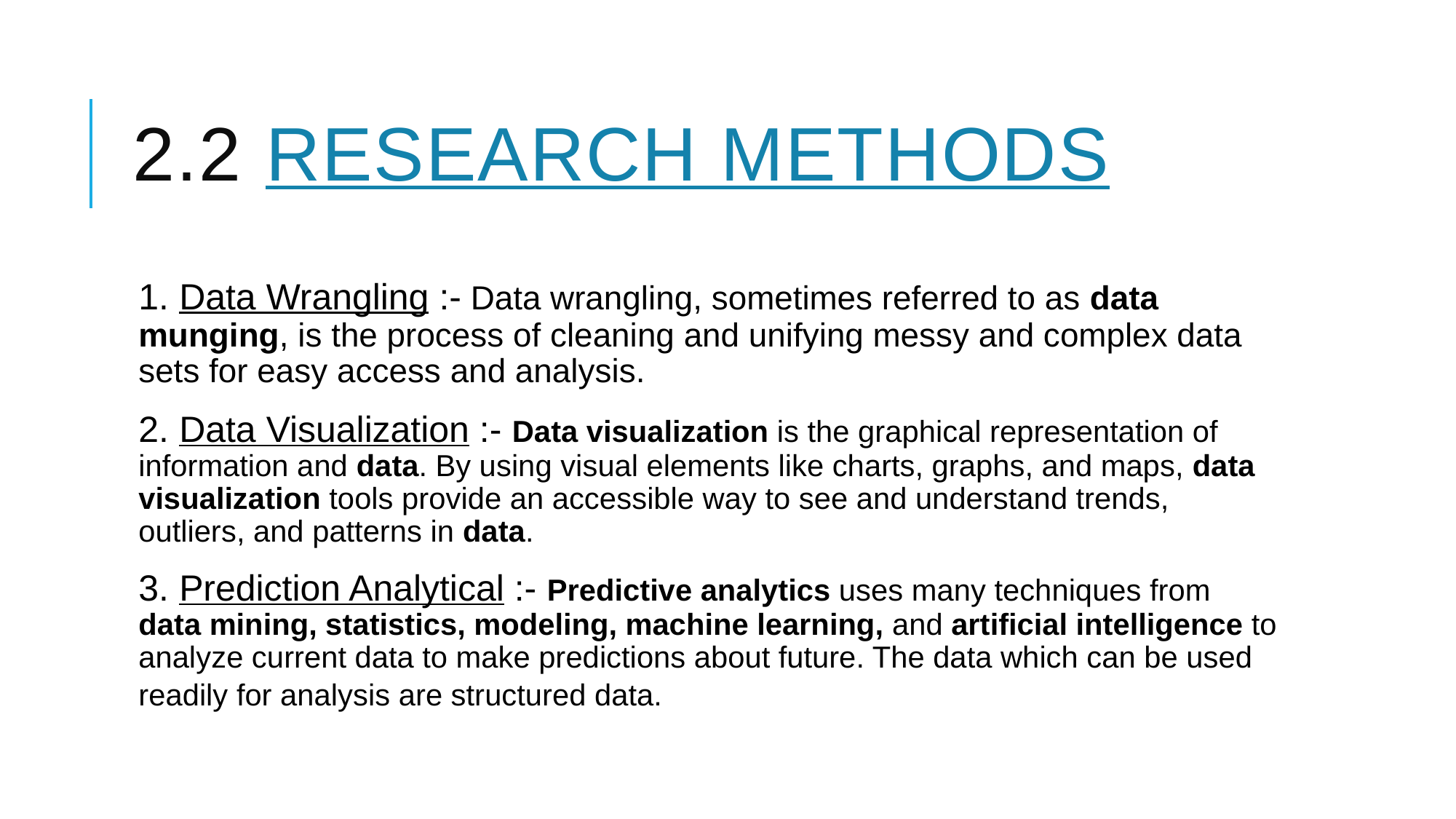

# 2.2 Research Methods
1. Data Wrangling :- Data wrangling, sometimes referred to as data munging, is the process of cleaning and unifying messy and complex data sets for easy access and analysis.
2. Data Visualization :- Data visualization is the graphical representation of information and data. By using visual elements like charts, graphs, and maps, data visualization tools provide an accessible way to see and understand trends, outliers, and patterns in data.
3. Prediction Analytical :- Predictive analytics uses many techniques from data mining, statistics, modeling, machine learning, and artificial intelligence to analyze current data to make predictions about future. The data which can be used readily for analysis are structured data.